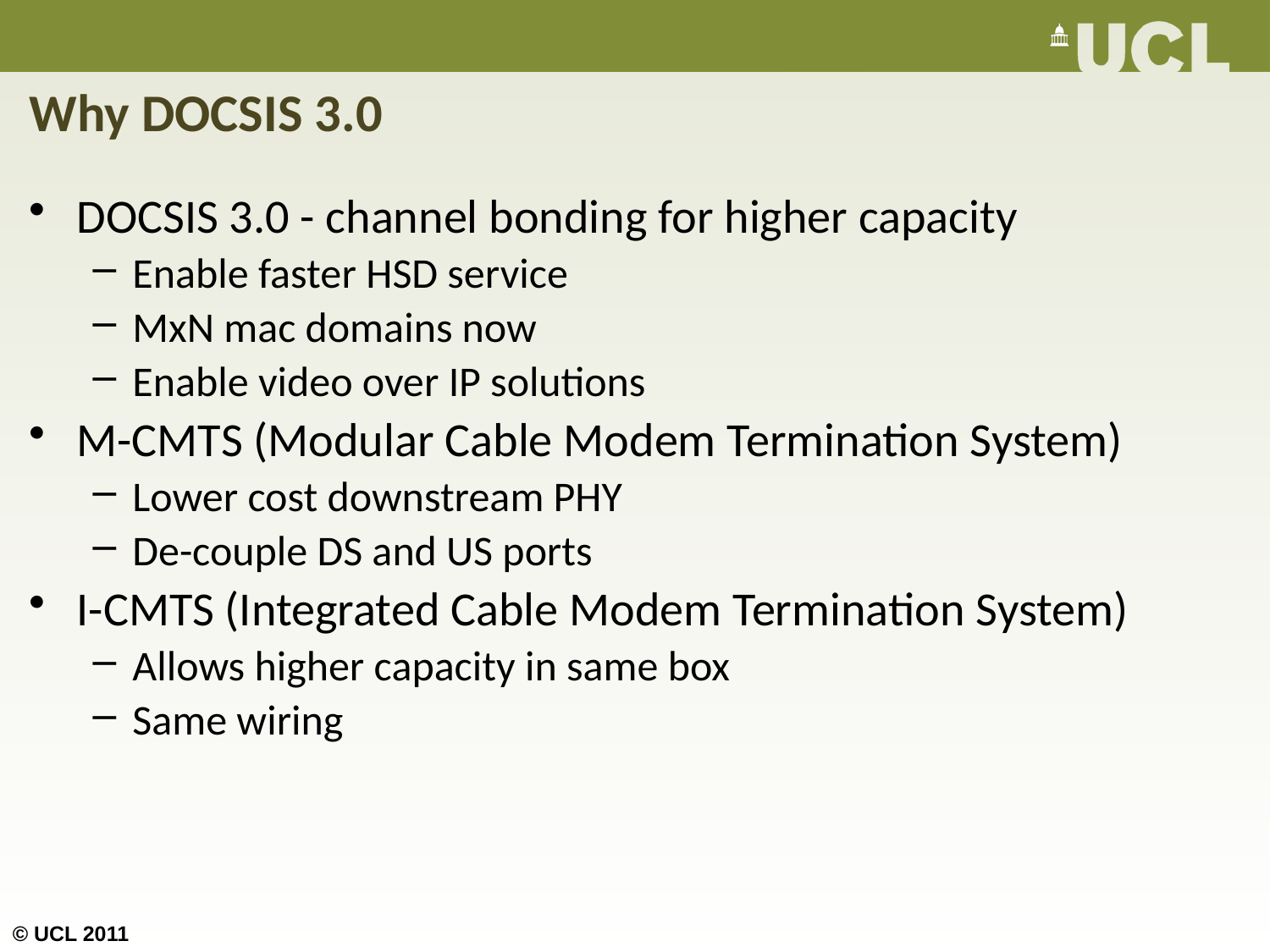

# Why DOCSIS 3.0
DOCSIS 3.0 - channel bonding for higher capacity
Enable faster HSD service
MxN mac domains now
Enable video over IP solutions
M-CMTS (Modular Cable Modem Termination System)
Lower cost downstream PHY
De-couple DS and US ports
I-CMTS (Integrated Cable Modem Termination System)
Allows higher capacity in same box
Same wiring